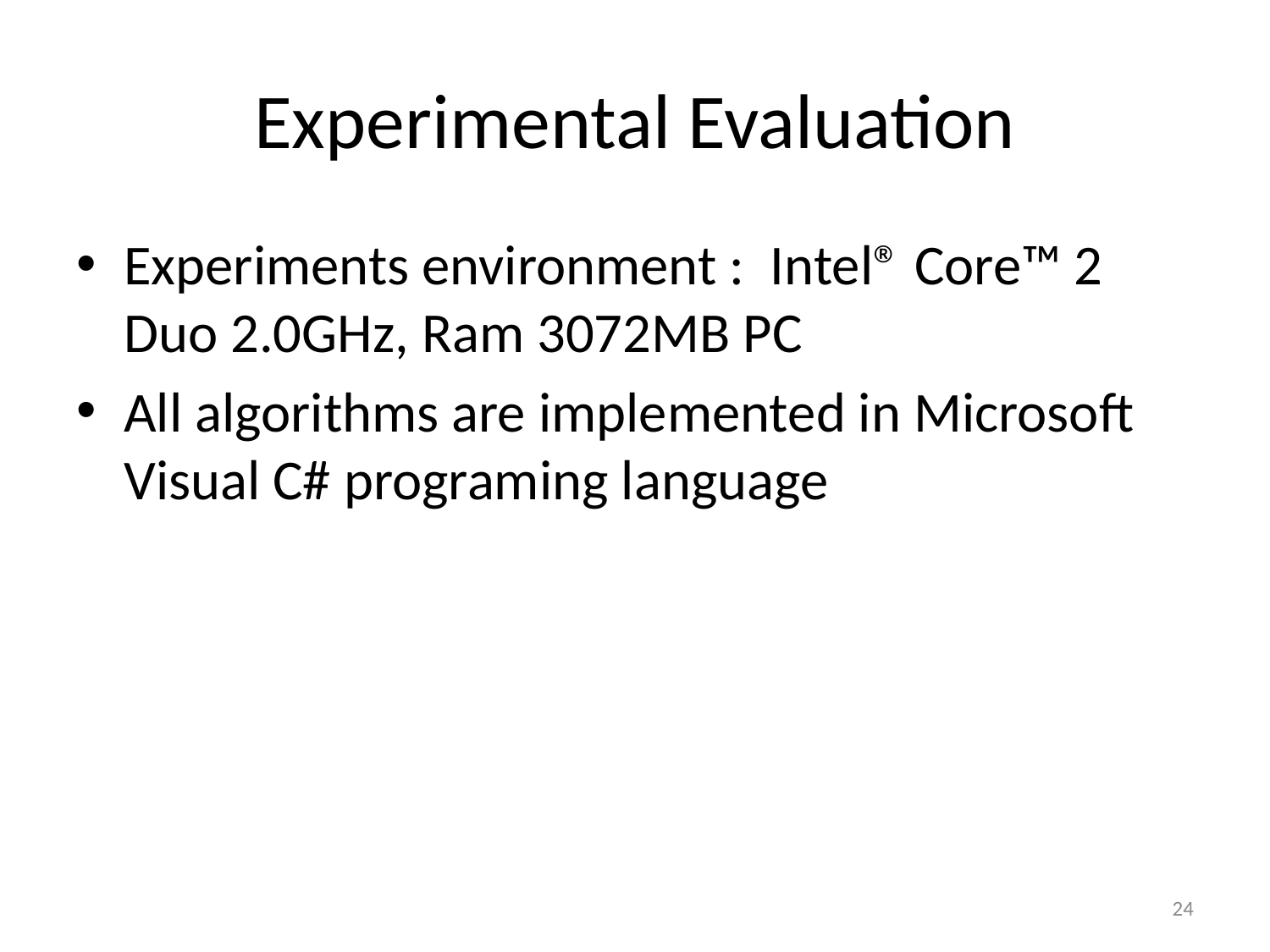

# Experimental Evaluation
Experiments environment :  Intel® Core™ 2 Duo 2.0GHz, Ram 3072MB PC
All algorithms are implemented in Microsoft Visual C# programing language
24